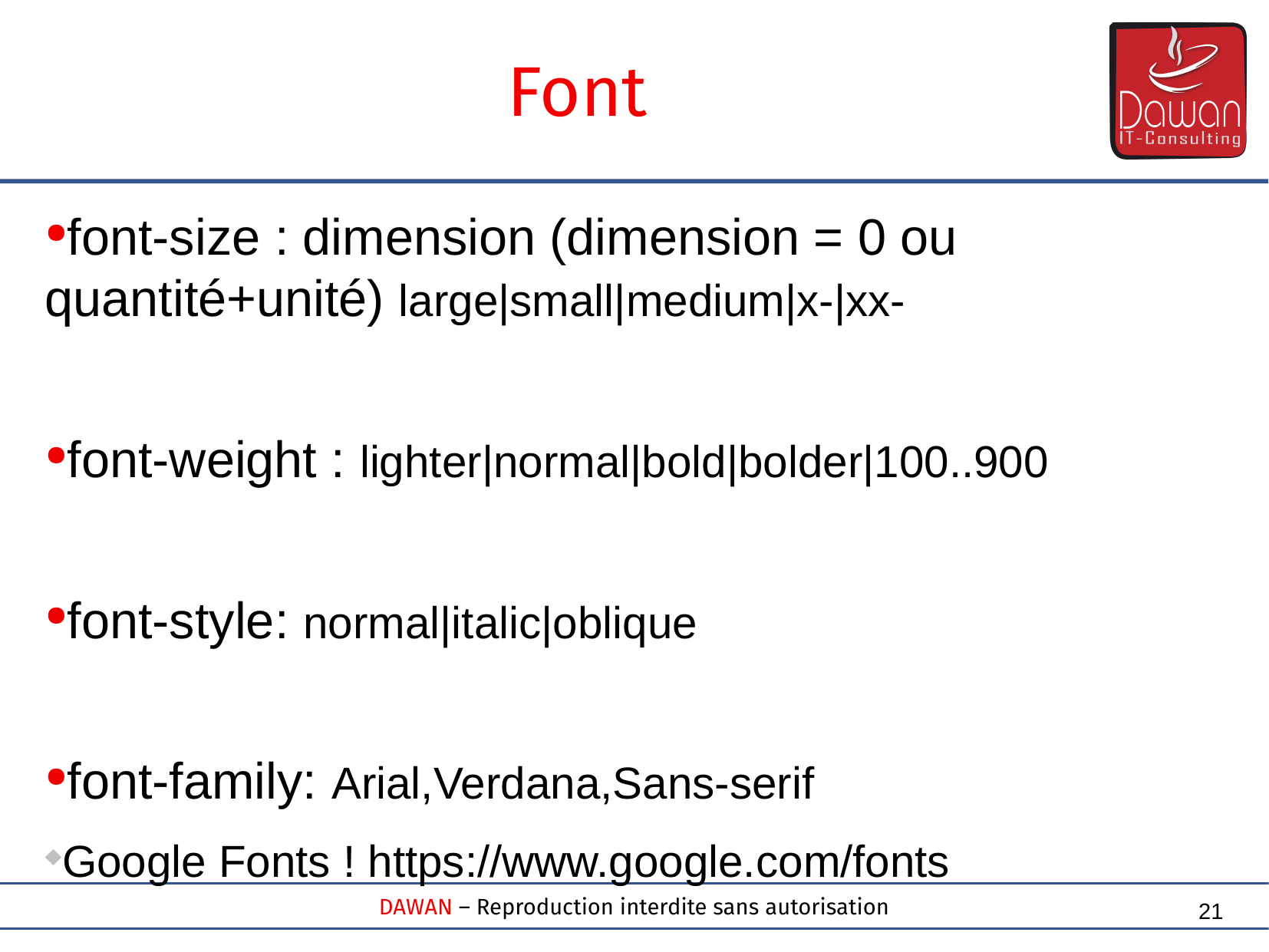

Font
font-size : dimension (dimension = 0 ou quantité+unité) large|small|medium|x-|xx-

font-weight : lighter|normal|bold|bolder|100..900

font-style: normal|italic|oblique

font-family: Arial,Verdana,Sans-serif
Google Fonts ! https://www.google.com/fonts

21